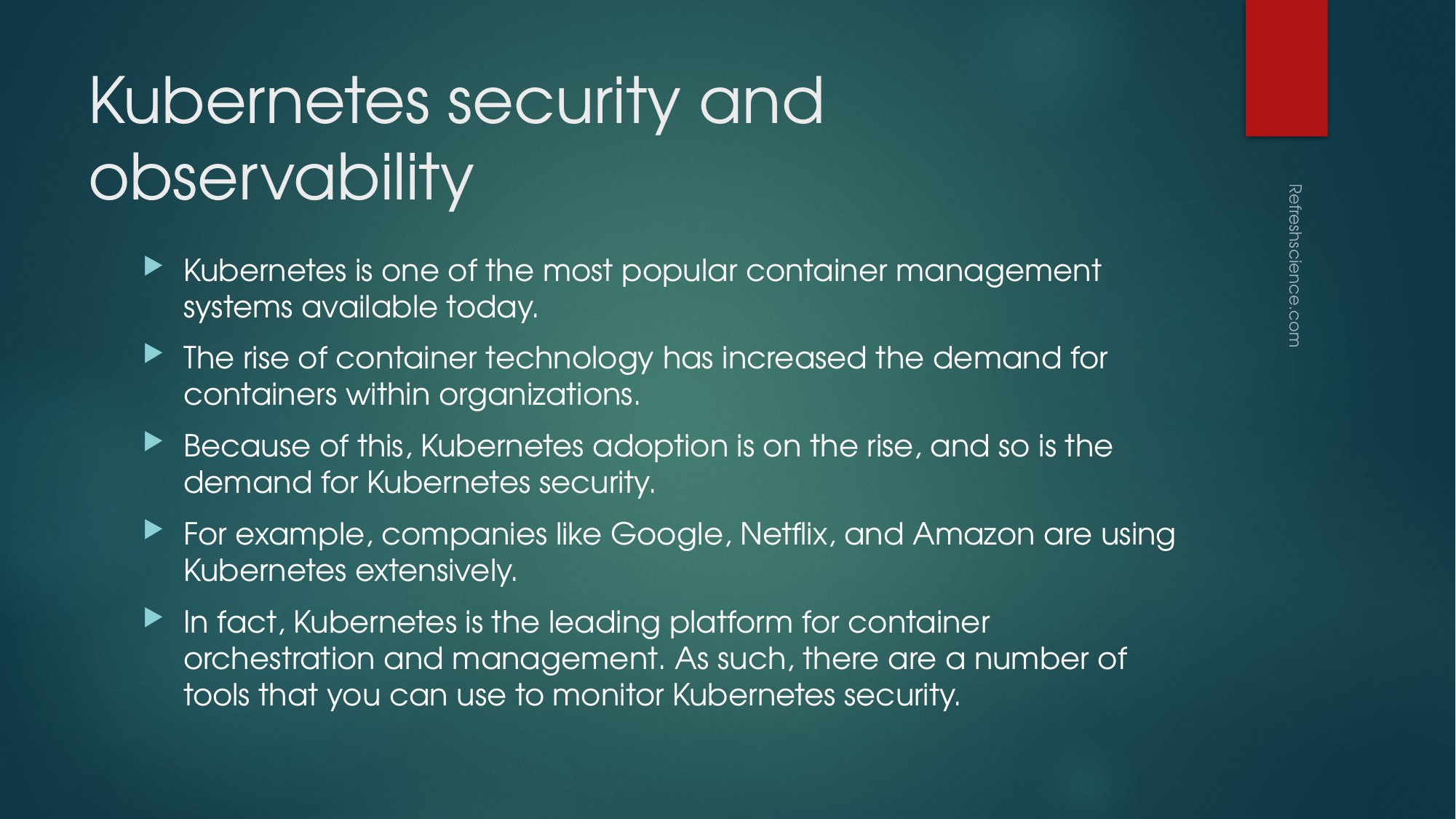

# Kubernetes security and observability
Kubernetes is one of the most popular container management systems available today.
The rise of container technology has increased the demand for containers within organizations.
Because of this, Kubernetes adoption is on the rise, and so is the demand for Kubernetes security.
For example, companies like Google, Netflix, and Amazon are using Kubernetes extensively.
In fact, Kubernetes is the leading platform for container orchestration and management. As such, there are a number of tools that you can use to monitor Kubernetes security.

Refreshscience.com